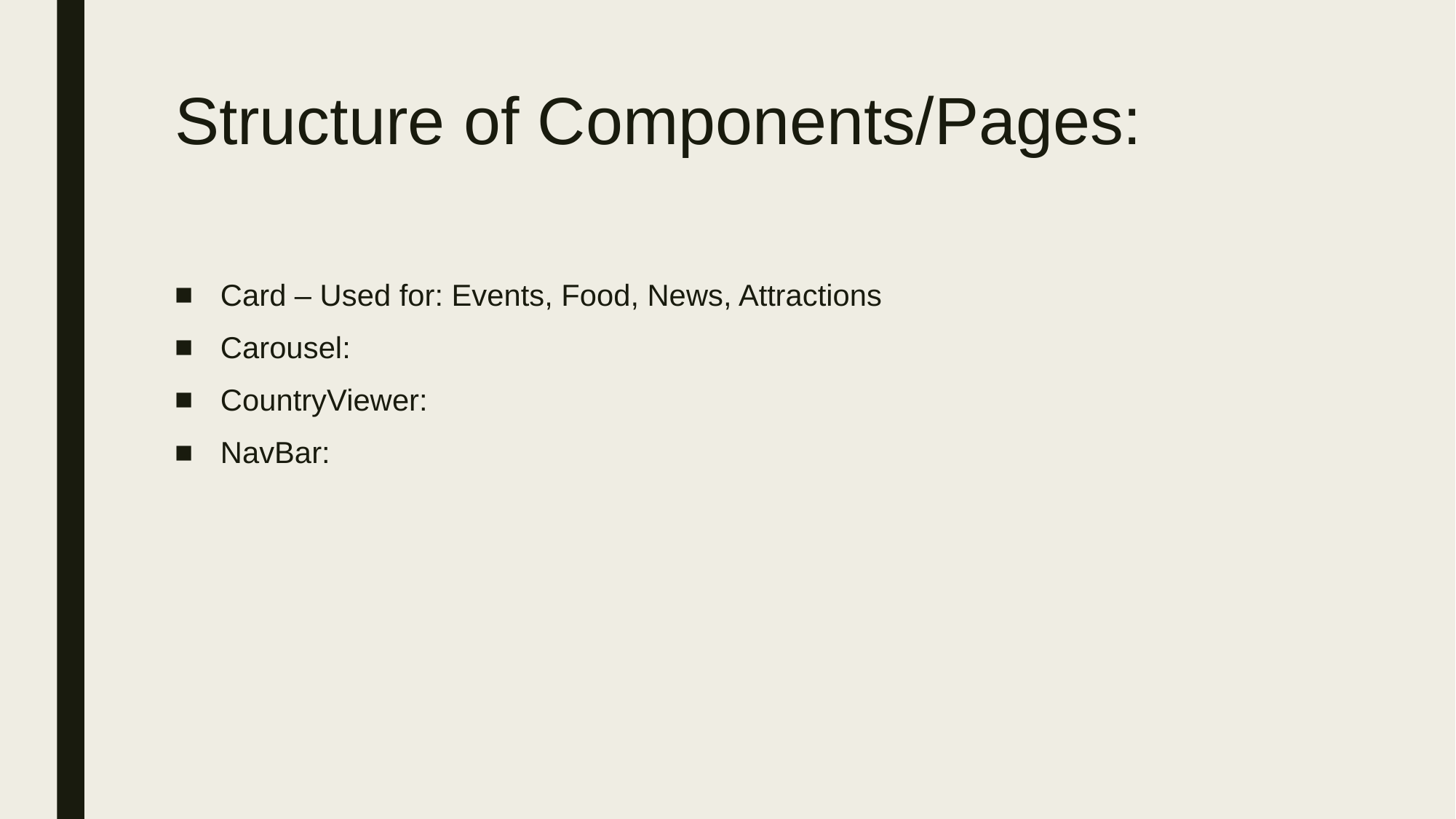

# Structure of Components/Pages:
Card – Used for: Events, Food, News, Attractions
Carousel:
CountryViewer:
NavBar: